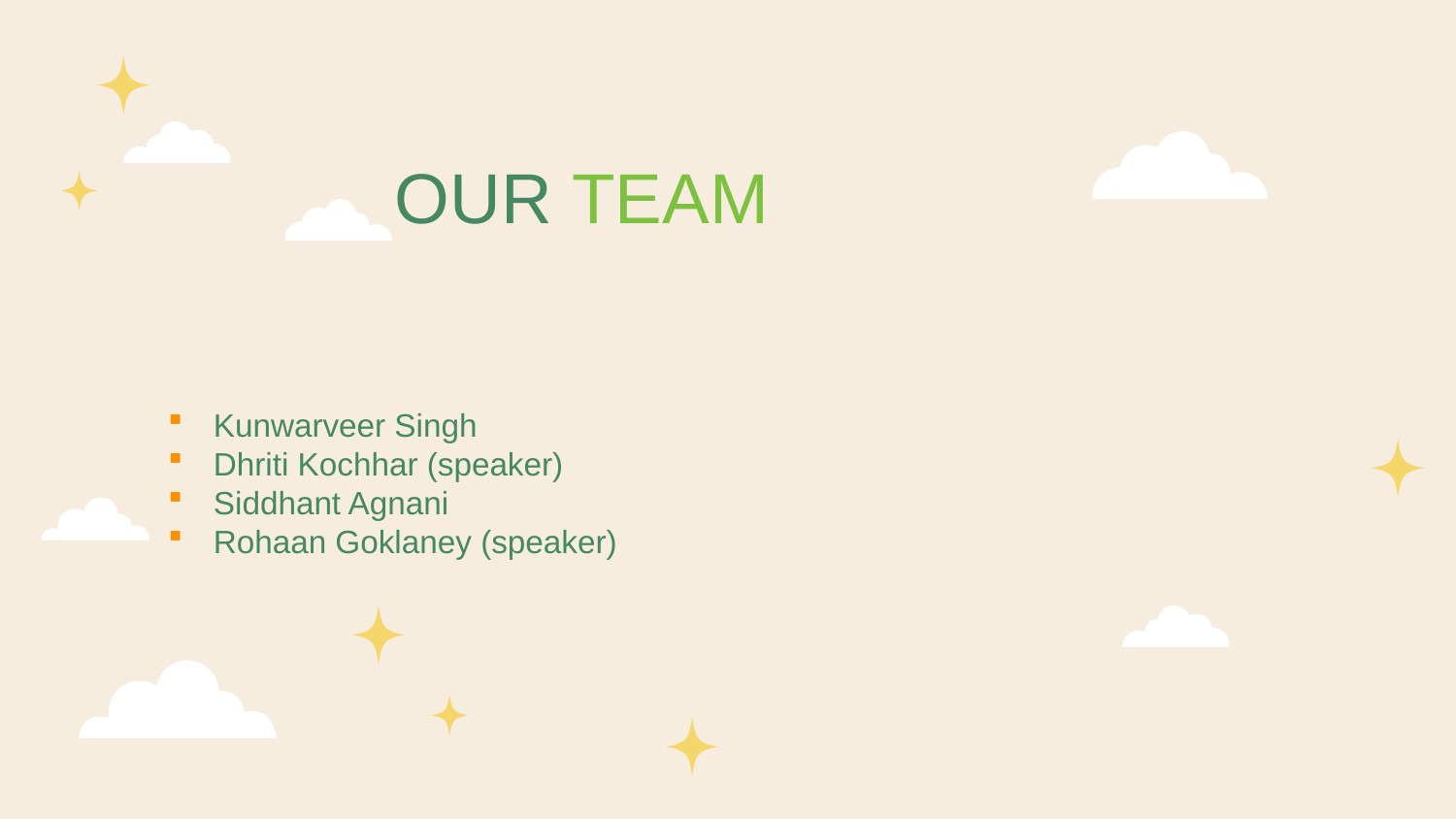

# OUR TEAM

Kunwarveer Singh
Dhriti Kochhar (speaker)
Siddhant Agnani
Rohaan Goklaney (speaker)